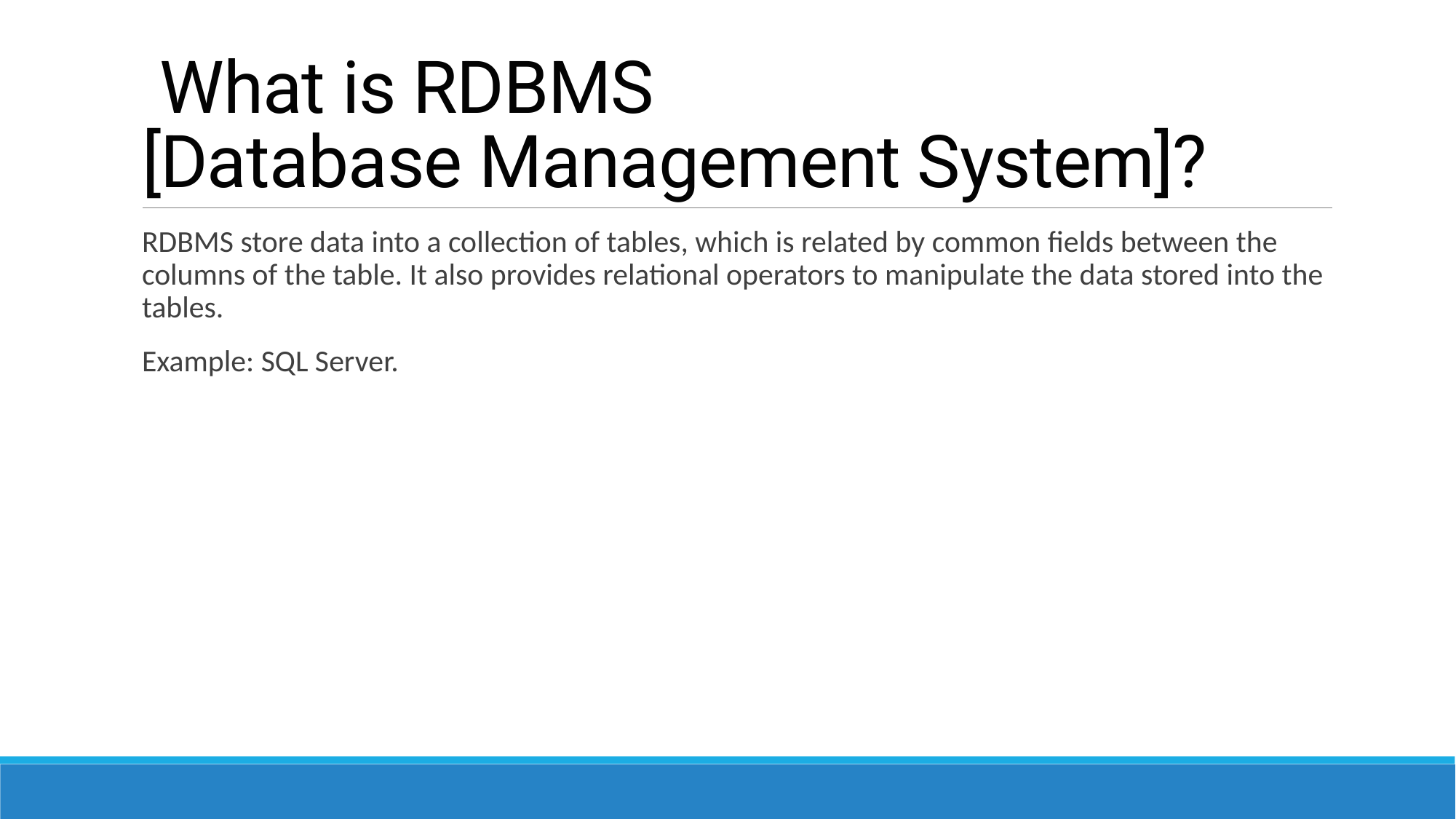

# What is RDBMS                     [Database Management System]?
RDBMS store data into a collection of tables, which is related by common fields between the columns of the table. It also provides relational operators to manipulate the data stored into the tables.
Example: SQL Server.